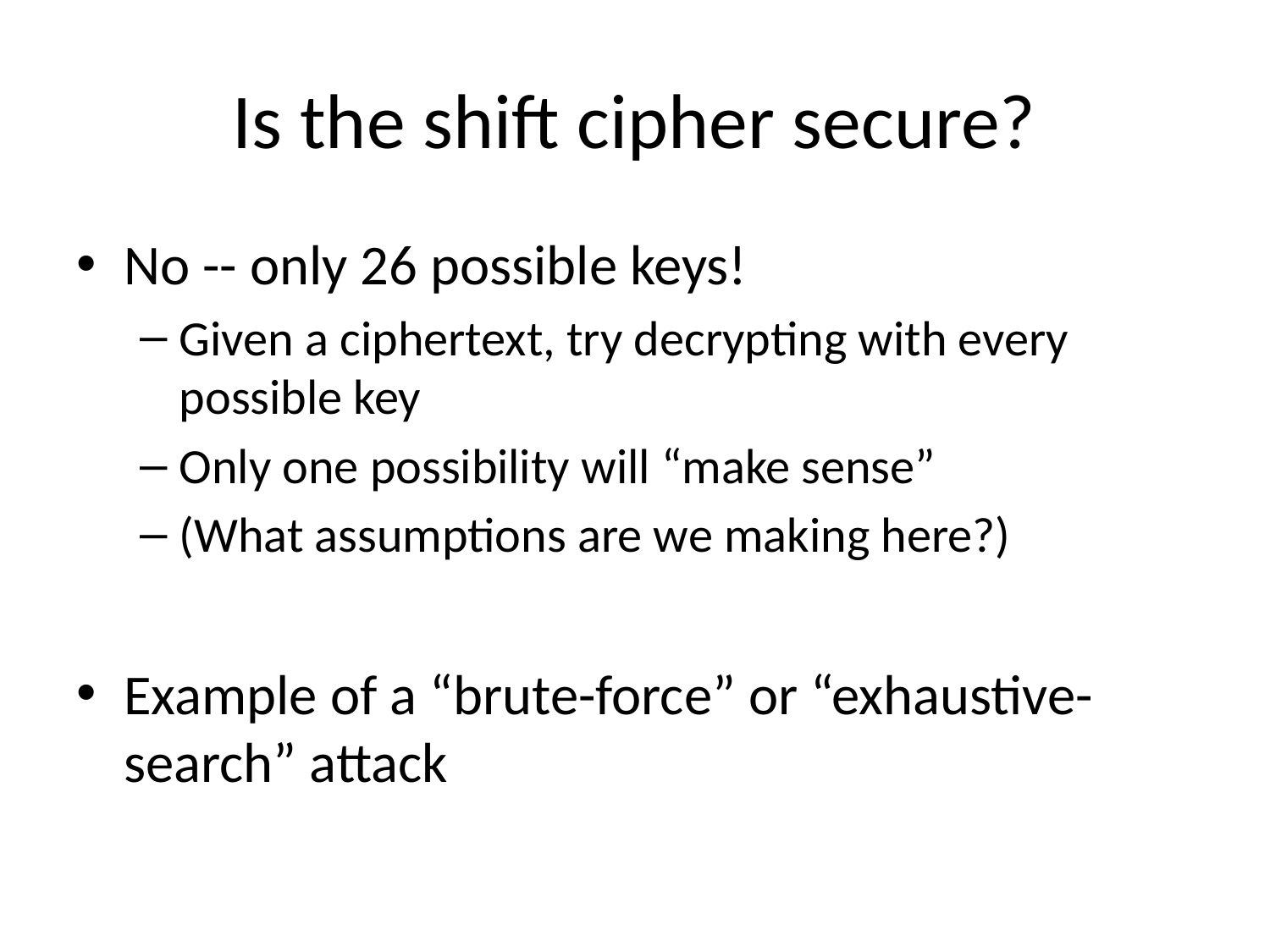

# Is the shift cipher secure?
No -- only 26 possible keys!
Given a ciphertext, try decrypting with every possible key
Only one possibility will “make sense”
(What assumptions are we making here?)

Example of a “brute-force” or “exhaustive-search” attack